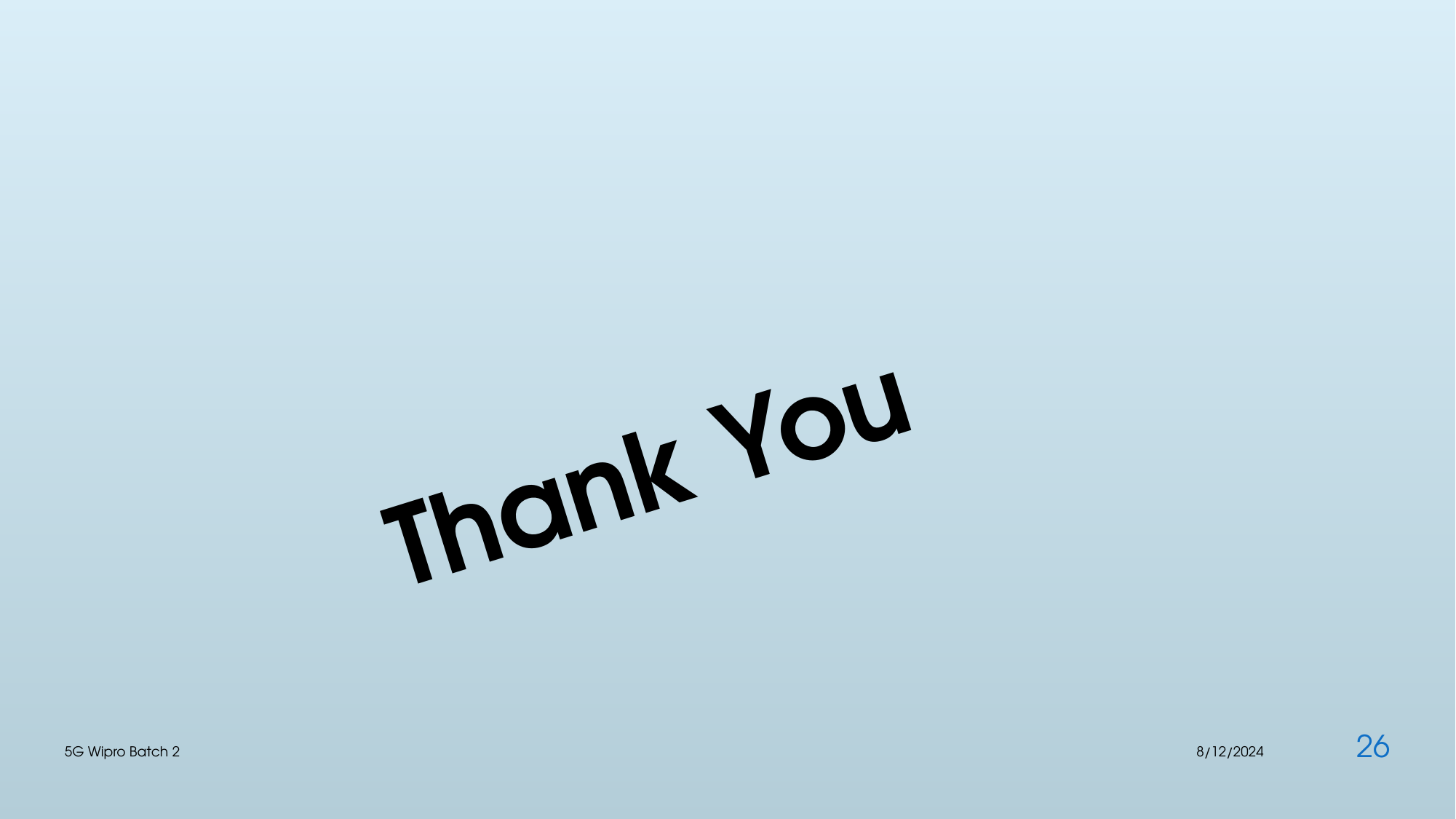

Thank You
26
5G Wipro Batch 2
8/12/2024